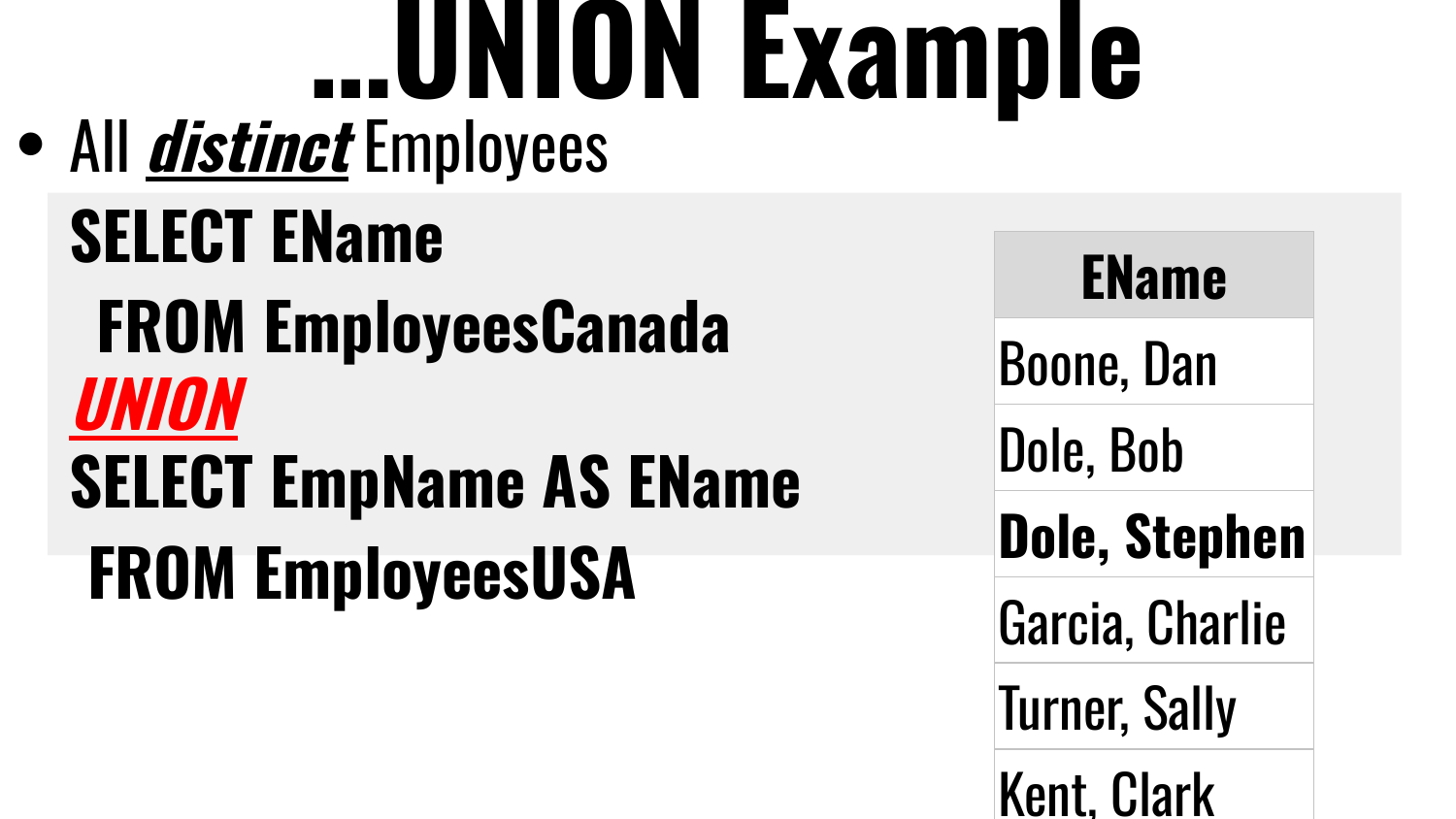

# …UNION Example

All distinct Employees
	SELECT EName
     FROM EmployeesCanada
UNION
SELECT EmpName AS EName
FROM EmployeesUSA

| EName |
| --- |
| Boone, Dan |
| Dole, Bob |
| Dole, Stephen |
| Garcia, Charlie |
| Turner, Sally |
| Kent, Clark |
| Scott, Stephen |